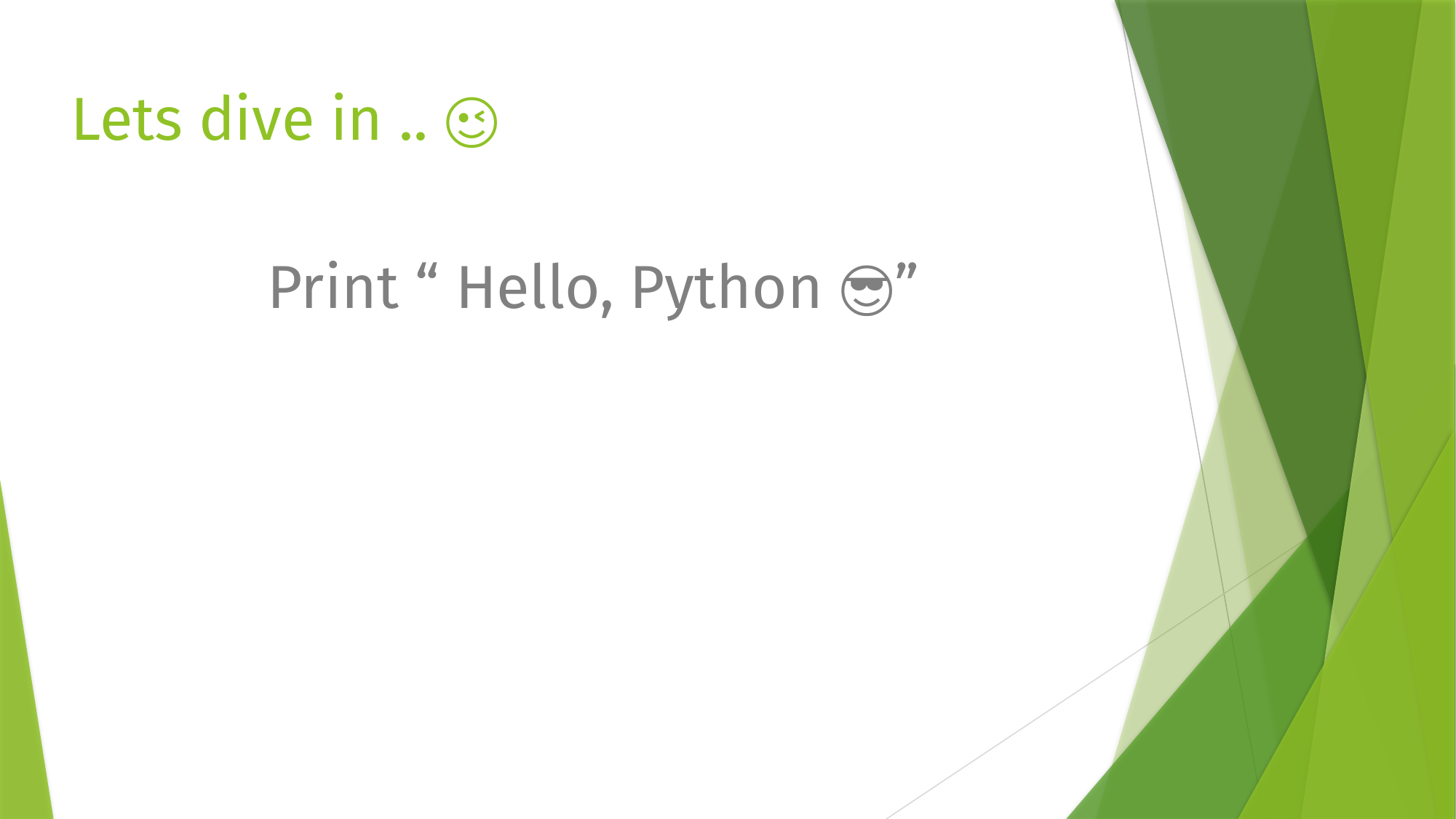

# Lets dive in .. 😉
Print “ Hello, Python 😎”